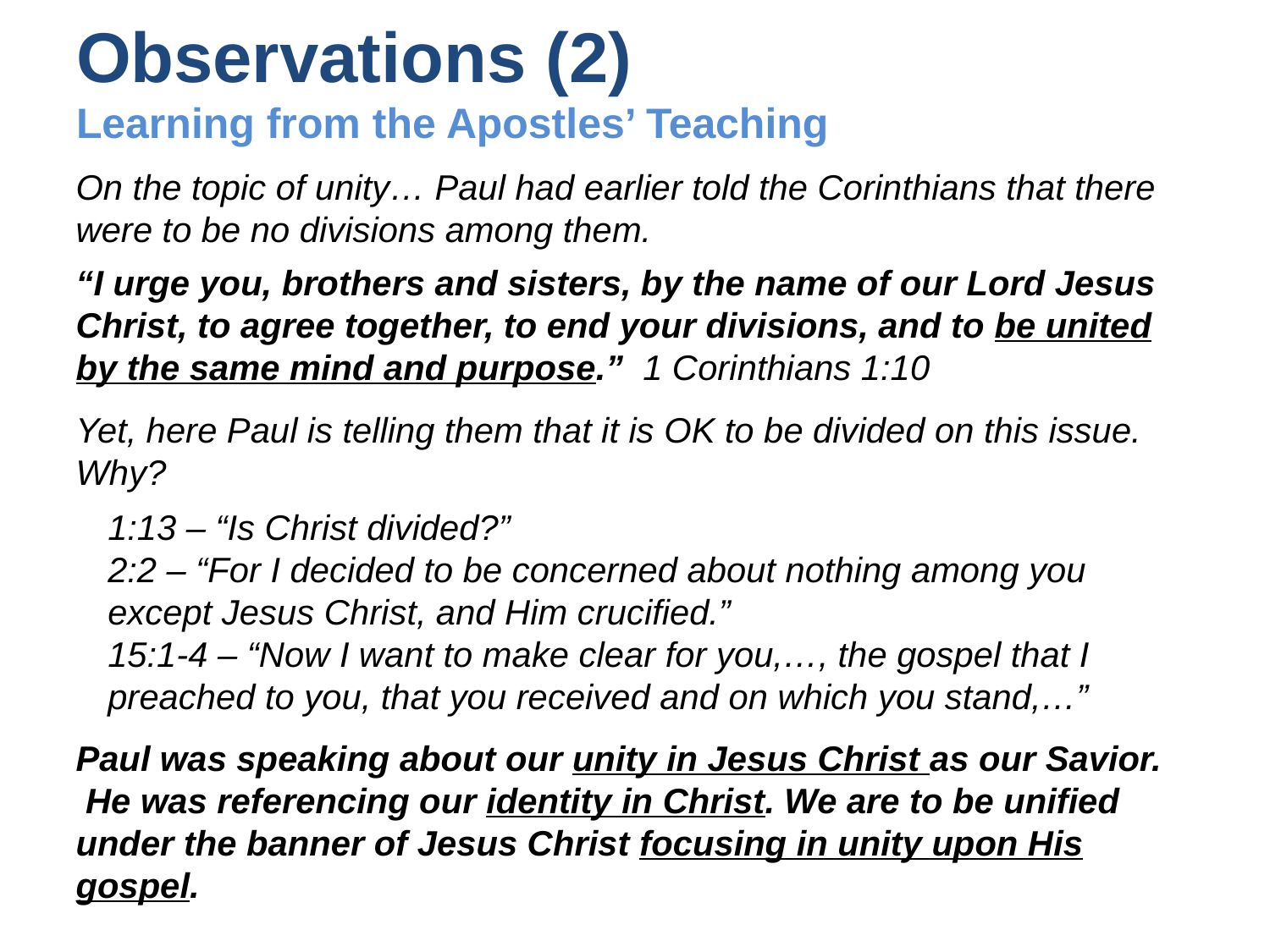

# Observations (2) Learning from the Apostles’ Teaching
On the topic of unity… Paul had earlier told the Corinthians that there were to be no divisions among them.
“I urge you, brothers and sisters, by the name of our Lord Jesus Christ, to agree together, to end your divisions, and to be united by the same mind and purpose.”  1 Corinthians 1:10
Yet, here Paul is telling them that it is OK to be divided on this issue.  Why?
1:13 – “Is Christ divided?”
2:2 – “For I decided to be concerned about nothing among you except Jesus Christ, and Him crucified.”
15:1-4 – “Now I want to make clear for you,…, the gospel that I preached to you, that you received and on which you stand,…”
Paul was speaking about our unity in Jesus Christ as our Savior.  He was referencing our identity in Christ. We are to be unified under the banner of Jesus Christ focusing in unity upon His gospel.